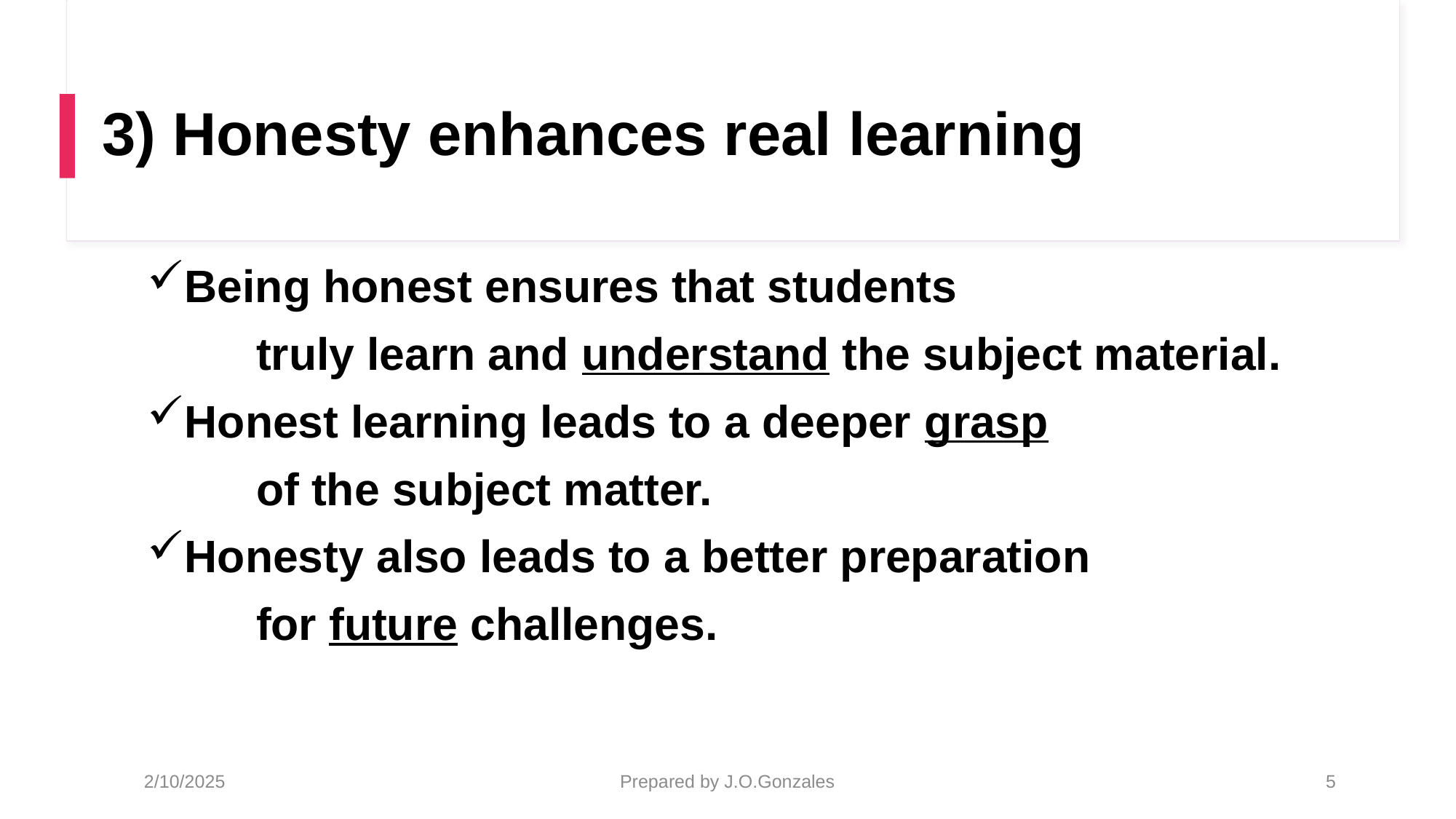

# 3) Honesty enhances real learning
Being honest ensures that students
	truly learn and understand the subject material.
Honest learning leads to a deeper grasp
	of the subject matter.
Honesty also leads to a better preparation
	for future challenges.

2/10/2025
Prepared by J.O.Gonzales
5